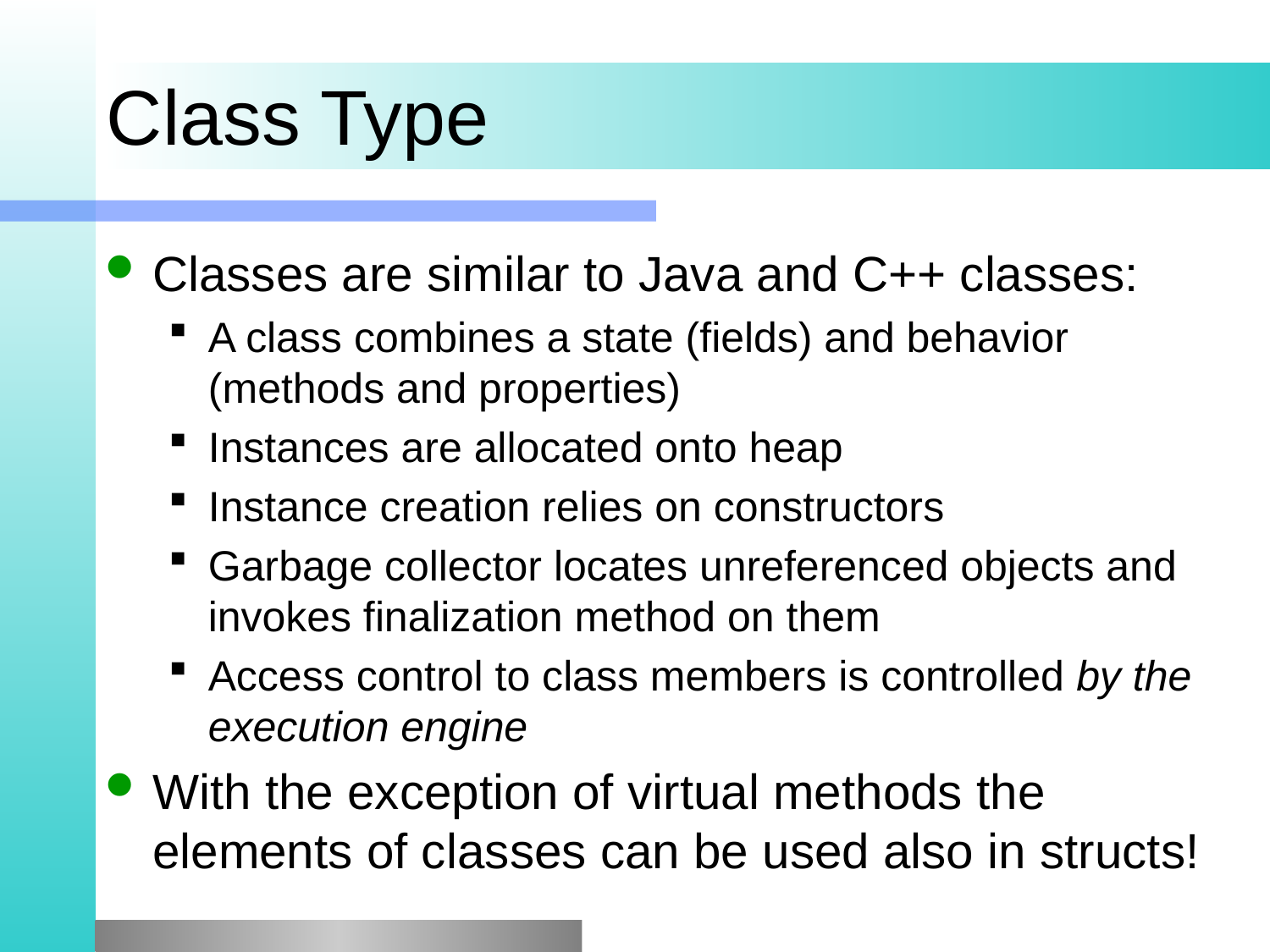

# Class Type
Classes are similar to Java and C++ classes:
A class combines a state (fields) and behavior (methods and properties)
Instances are allocated onto heap
Instance creation relies on constructors
Garbage collector locates unreferenced objects and invokes finalization method on them
Access control to class members is controlled by the execution engine
With the exception of virtual methods the elements of classes can be used also in structs!